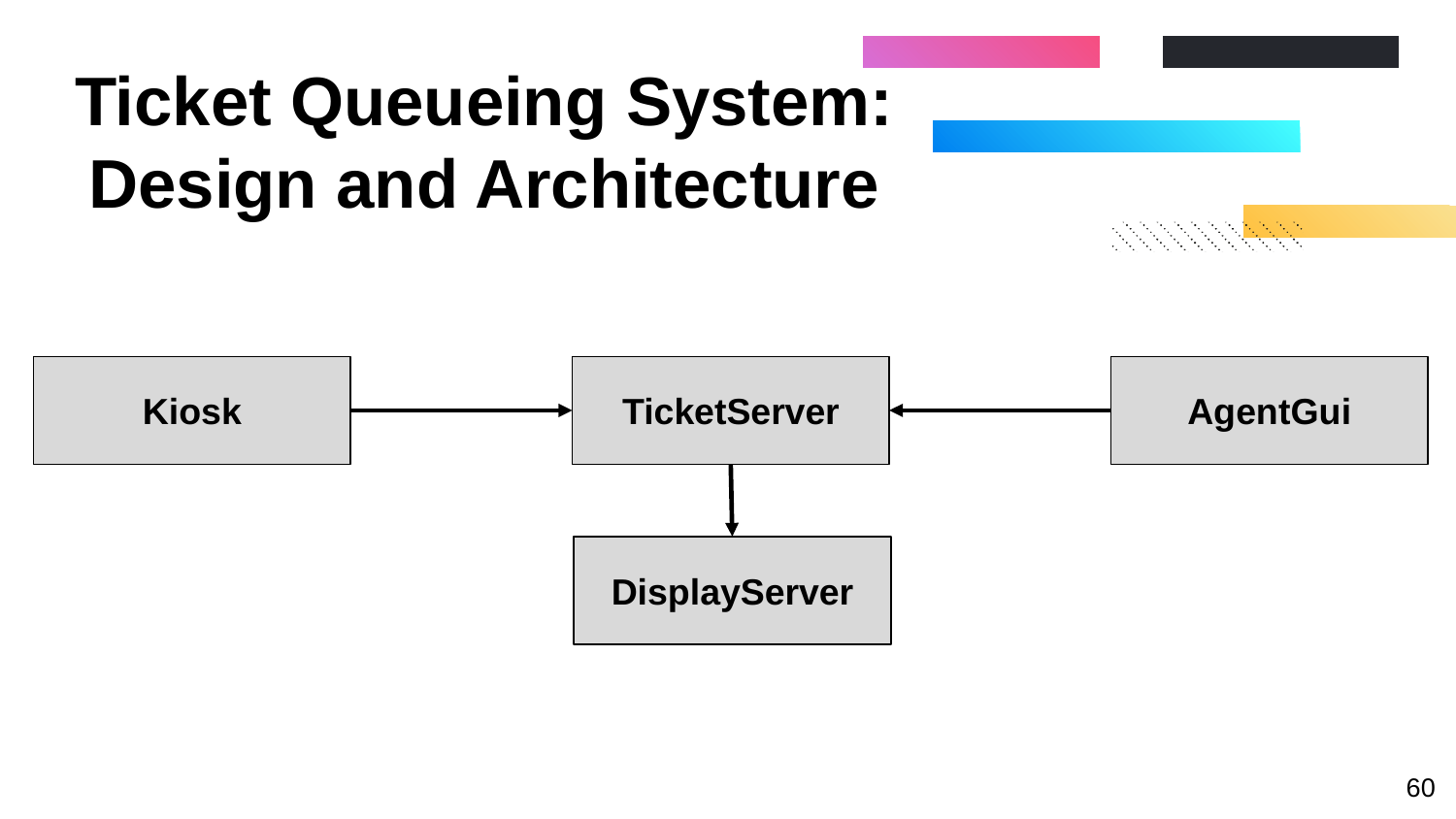

# Ticket Queueing System: Design and Architecture
Kiosk
TicketServer
AgentGui
DisplayServer
60